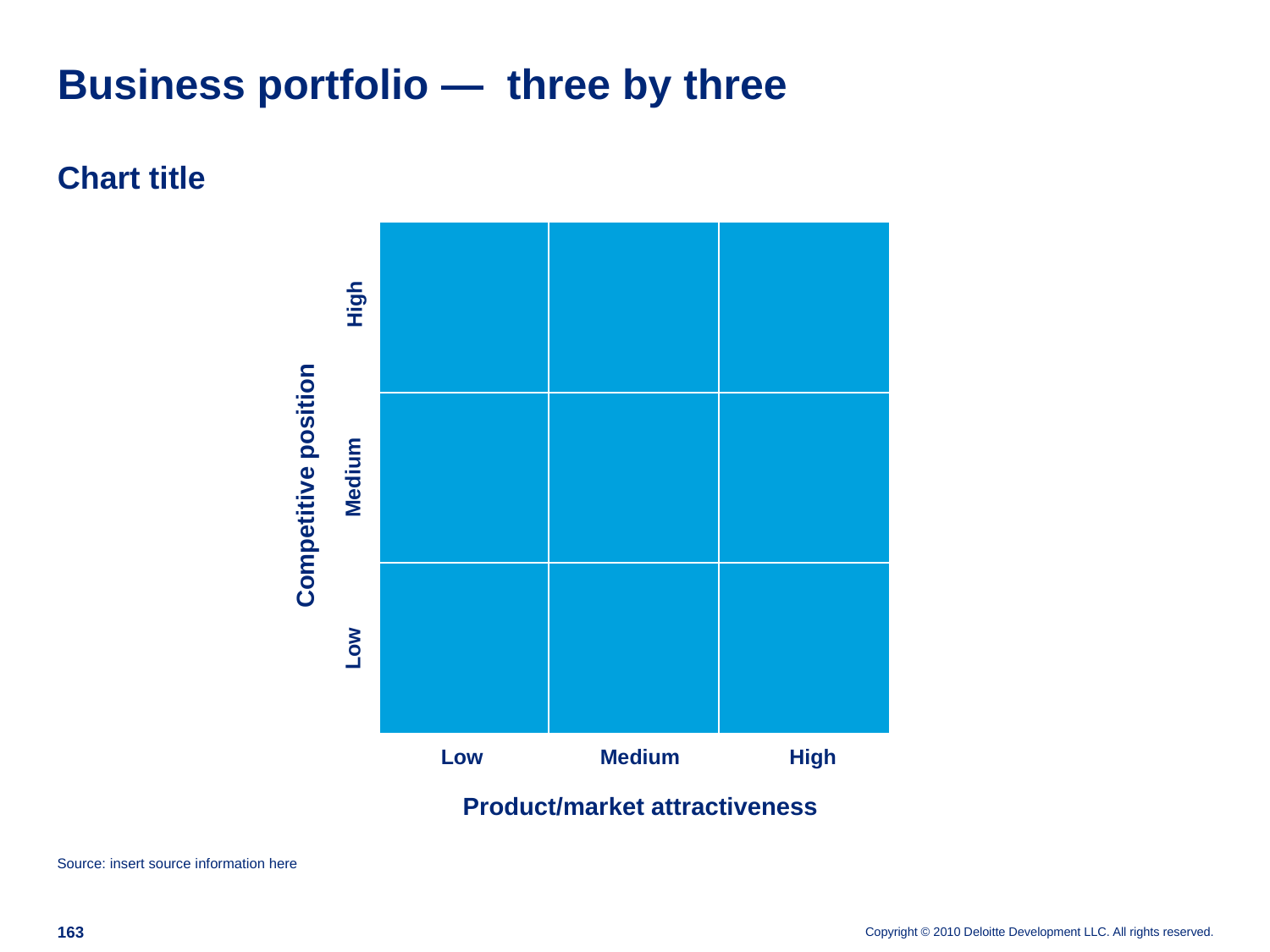

# Business portfolio —  three by three
Chart title

High

Medium
Competitive position

Low
Low
Medium
High
Product/market attractiveness
Source: insert source information here